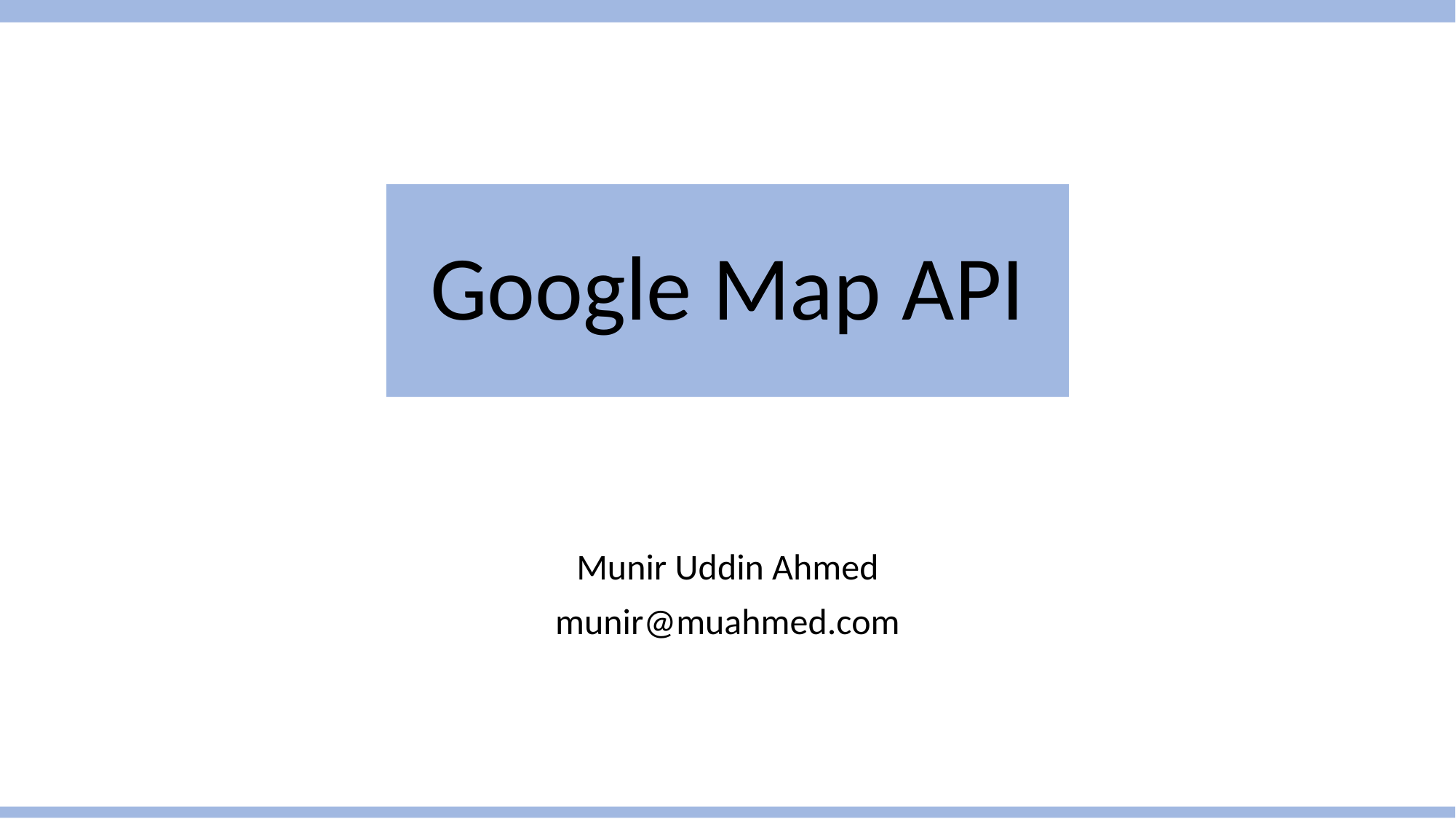

# Google Map API
Munir Uddin Ahmed
munir@muahmed.com